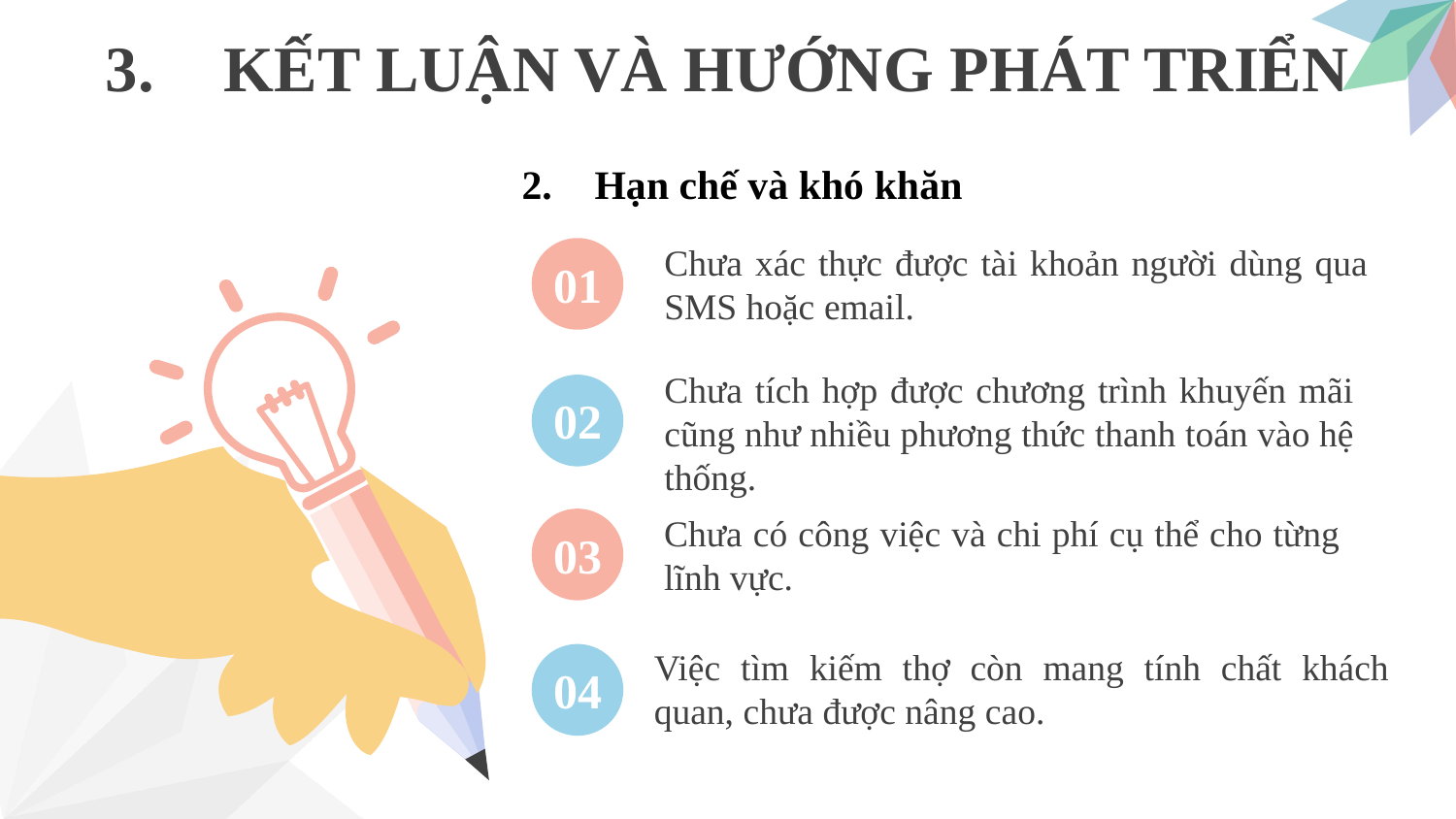

KẾT LUẬN VÀ HƯỚNG PHÁT TRIỂN
Hạn chế và khó khăn
Chưa xác thực được tài khoản người dùng qua SMS hoặc email.

01
Chưa tích hợp được chương trình khuyến mãi cũng như nhiều phương thức thanh toán vào hệ thống.

02

Chưa có công việc và chi phí cụ thể cho từng lĩnh vực.

03
Việc tìm kiếm thợ còn mang tính chất khách quan, chưa được nâng cao.

04